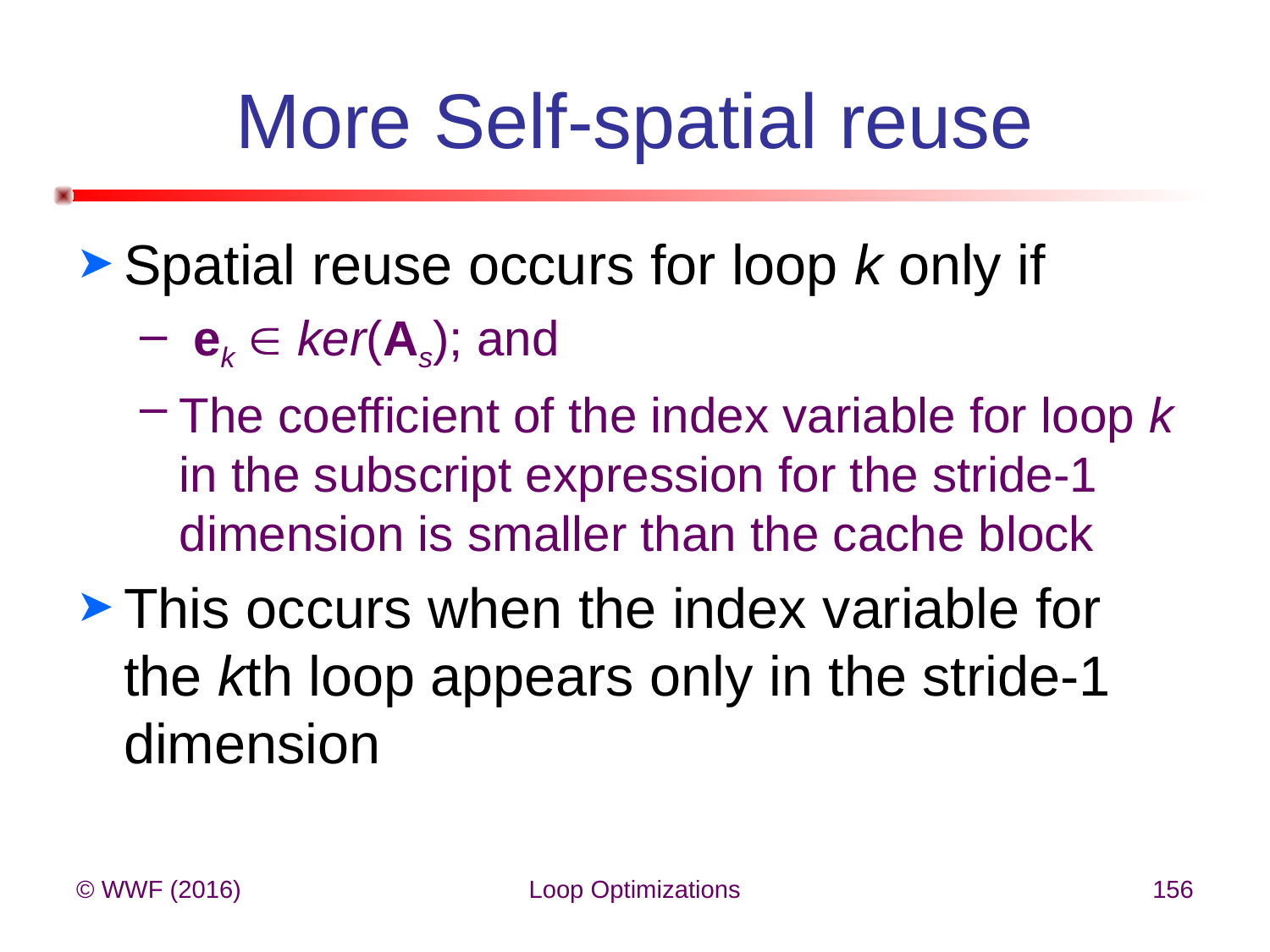

# More Self-spatial reuse
Spatial reuse occurs for loop k only if
 ek ∈ ker(As); and
The coefficient of the index variable for loop k in the subscript expression for the stride-1 dimension is smaller than the cache block
This occurs when the index variable for the kth loop appears only in the stride-1 dimension
© WWF (2016)
Loop Optimizations
156